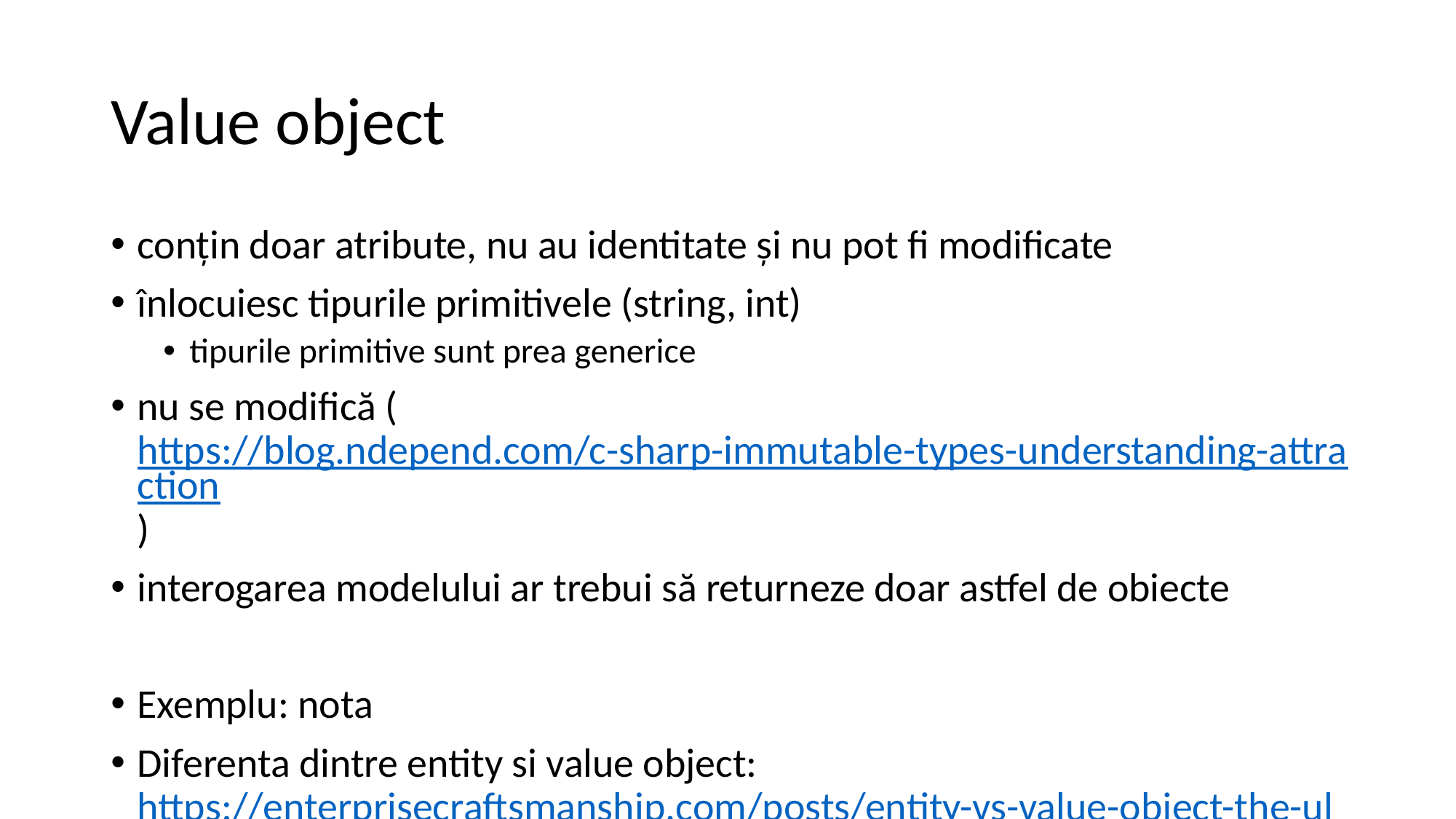

# Value object
conțin doar atribute, nu au identitate și nu pot fi modificate
înlocuiesc tipurile primitivele (string, int)
tipurile primitive sunt prea generice
nu se modifică (https://blog.ndepend.com/c-sharp-immutable-types-understanding-attraction)
interogarea modelului ar trebui să returneze doar astfel de obiecte

Exemplu: nota
Diferenta dintre entity si value object: https://enterprisecraftsmanship.com/posts/entity-vs-value-object-the-ultimate-list-of-differences/